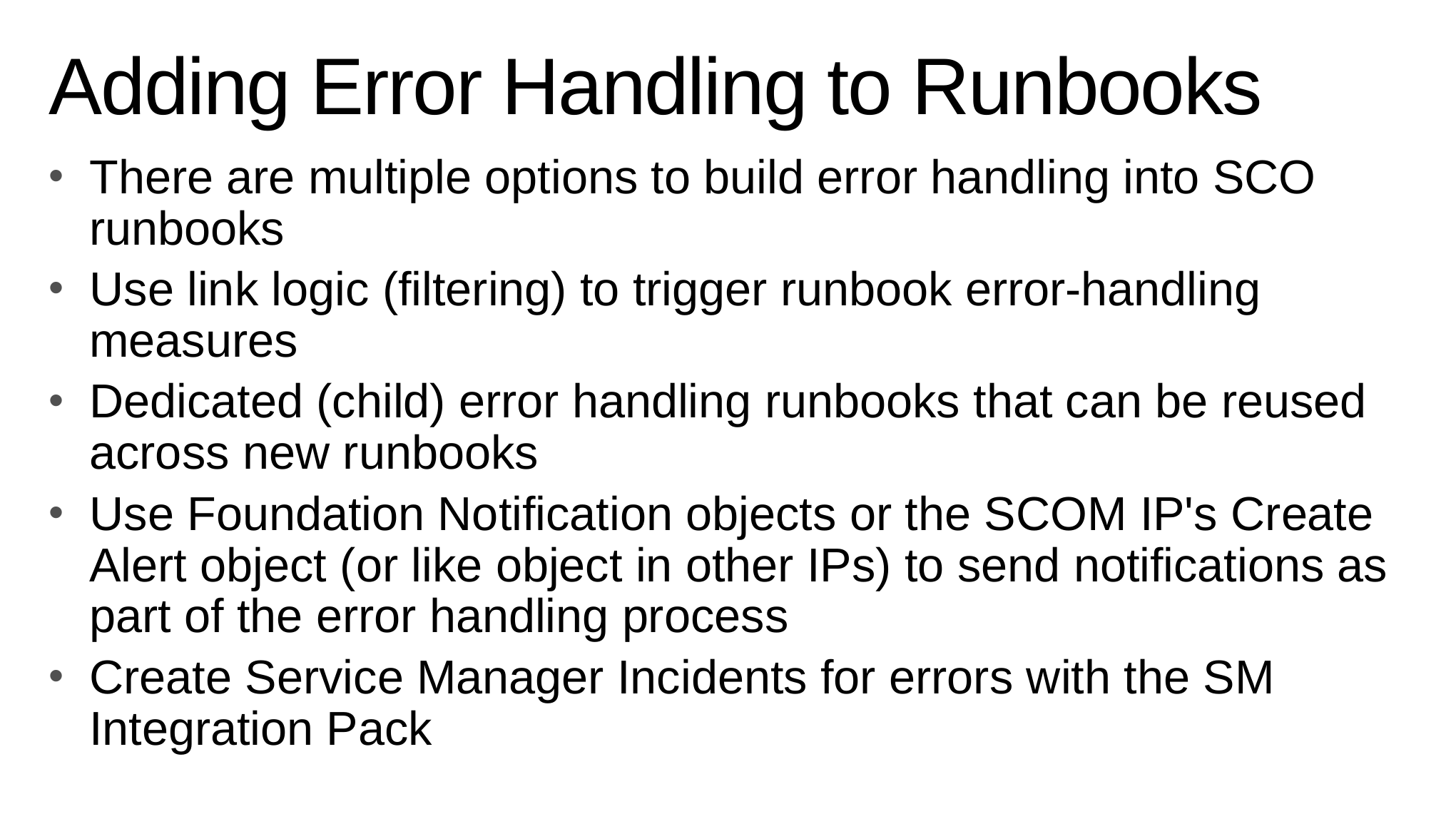

# Adding Error Handling to Runbooks
There are multiple options to build error handling into SCO runbooks
Use link logic (filtering) to trigger runbook error-handling measures
Dedicated (child) error handling runbooks that can be reused across new runbooks
Use Foundation Notification objects or the SCOM IP's Create Alert object (or like object in other IPs) to send notifications as part of the error handling process
Create Service Manager Incidents for errors with the SM Integration Pack